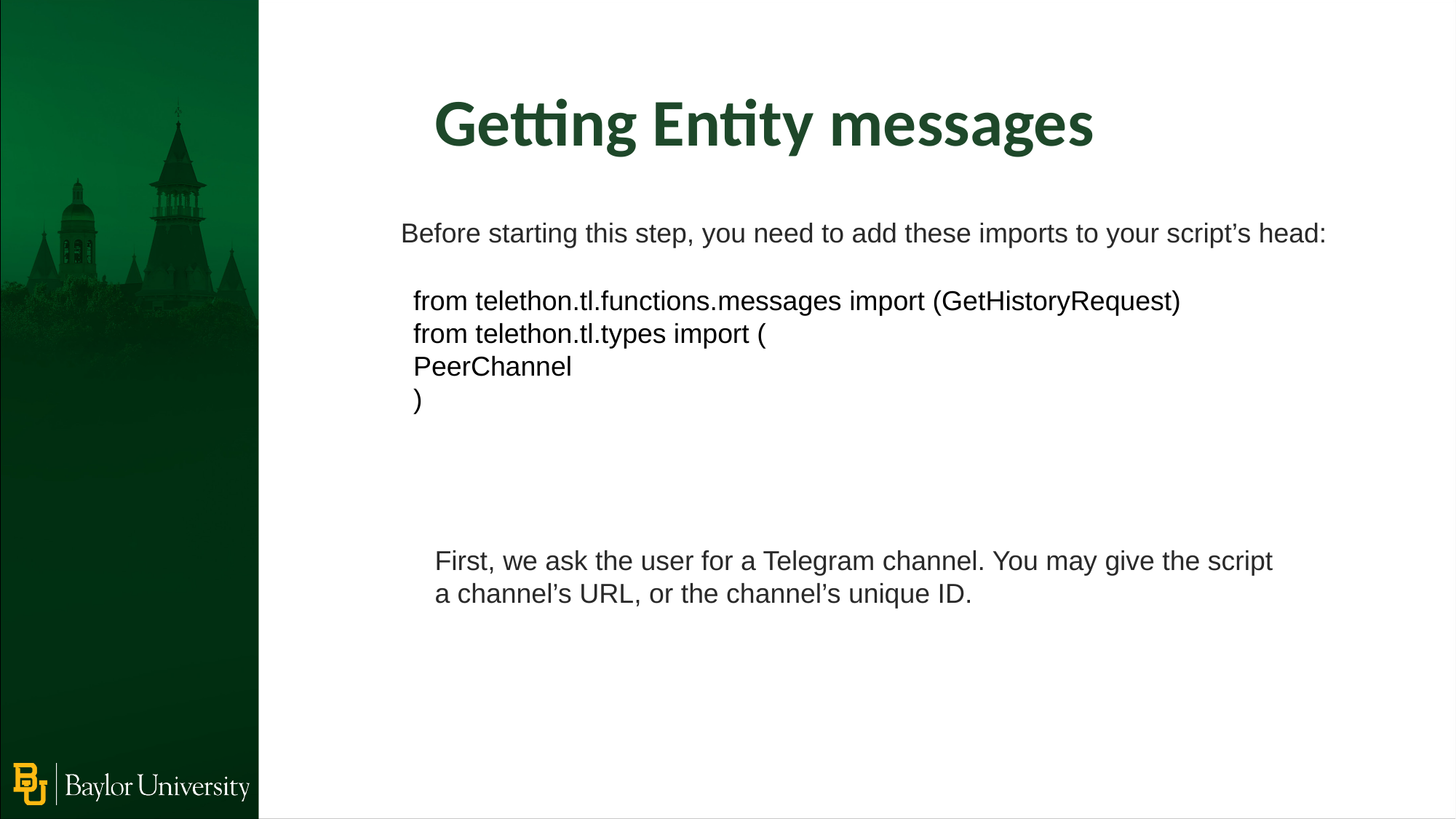

Getting Entity messages

Before starting this step, you need to add these imports to your script’s head:

from telethon.tl.functions.messages import (GetHistoryRequest)
from telethon.tl.types import (
PeerChannel
)
First, we ask the user for a Telegram channel. You may give the script a channel’s URL, or the channel’s unique ID.